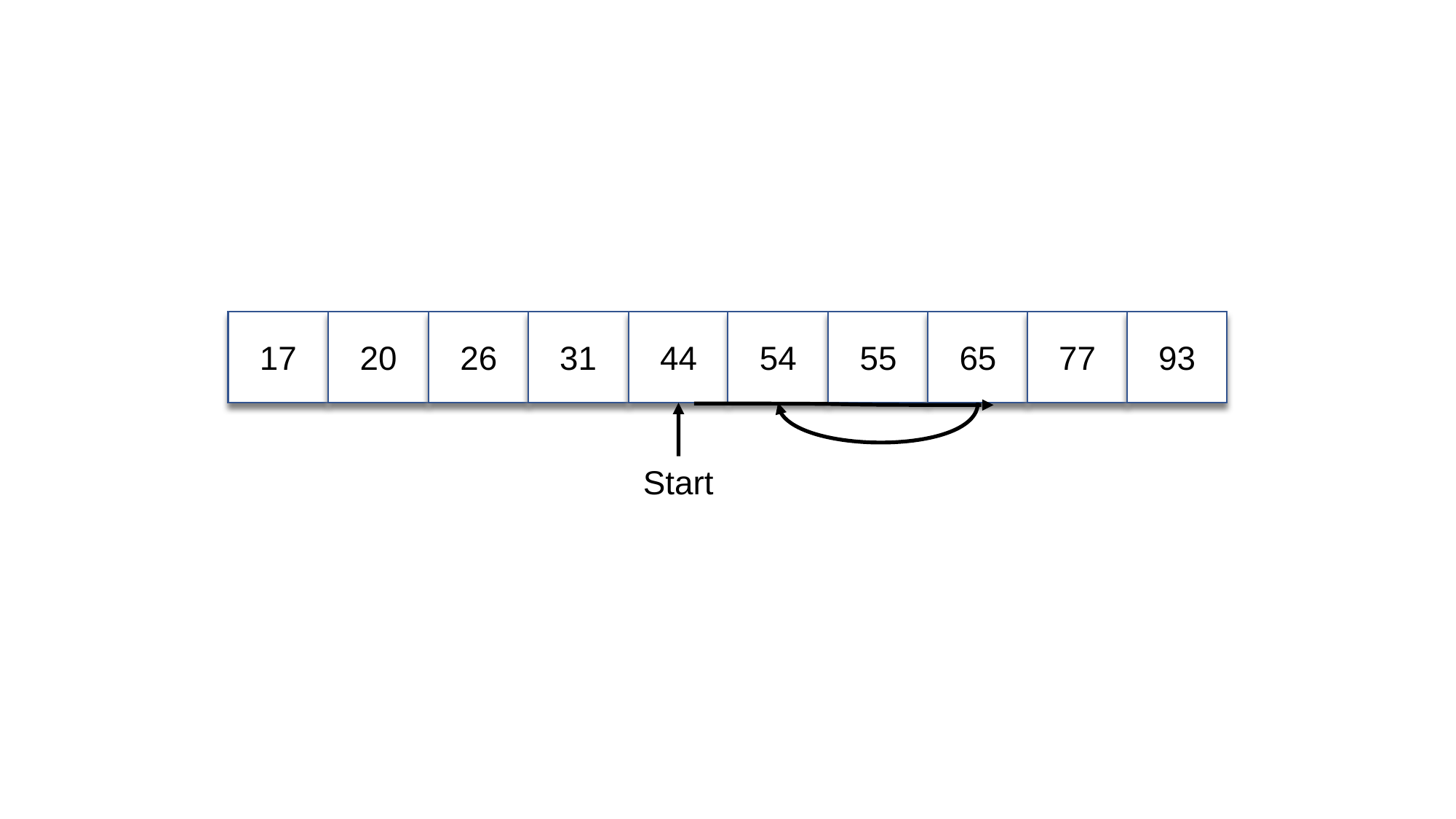

17
20
26
31
44
54
55
65
77
93
Start